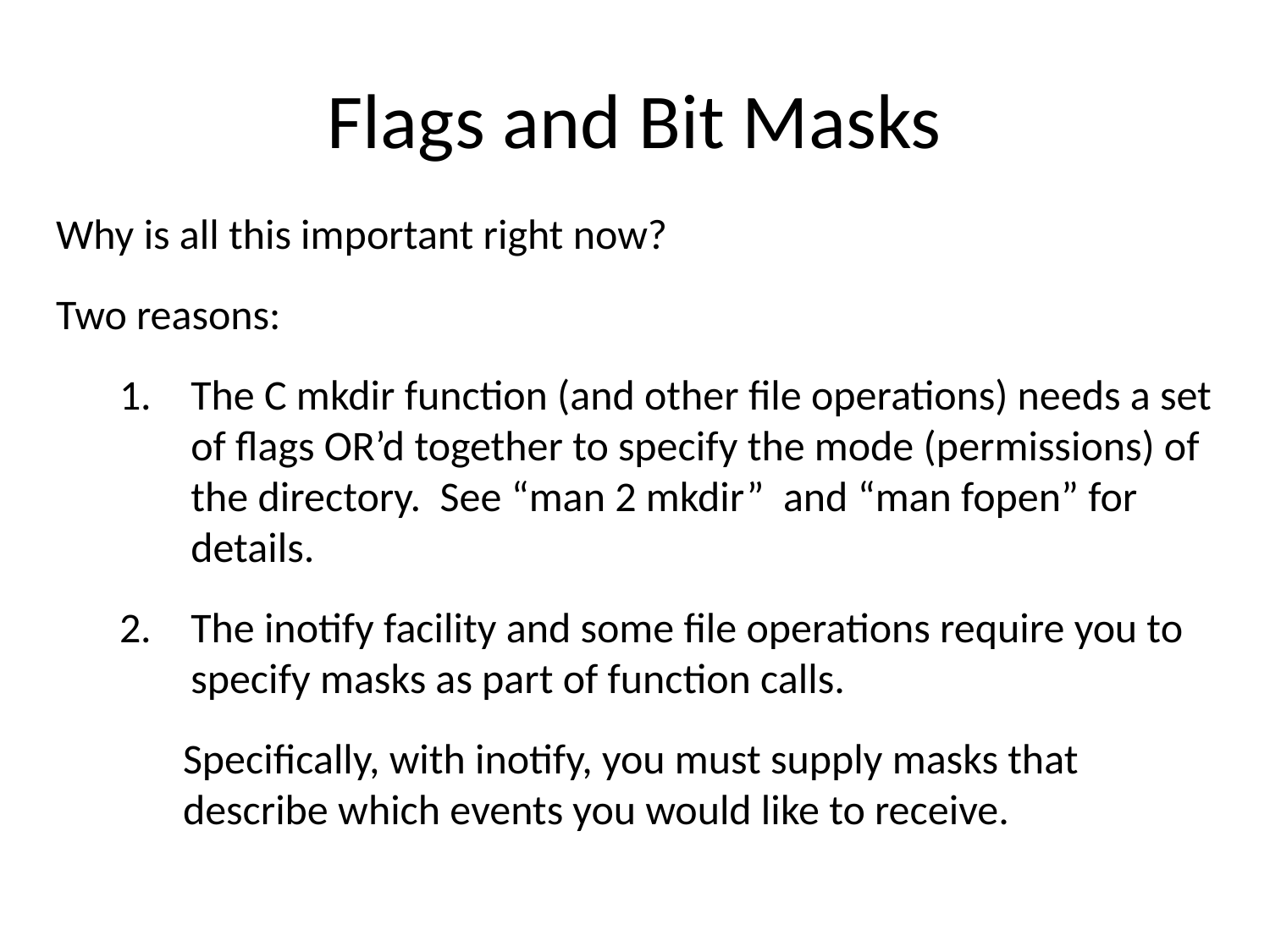

# Flags and Bit Masks
Why is all this important right now?

Two reasons:

The C mkdir function (and other file operations) needs a set of flags OR’d together to specify the mode (permissions) of the directory.  See “man 2 mkdir”  and “man fopen” for details.

The inotify facility and some file operations require you to specify masks as part of function calls.

Specifically, with inotify, you must supply masks that describe which events you would like to receive.